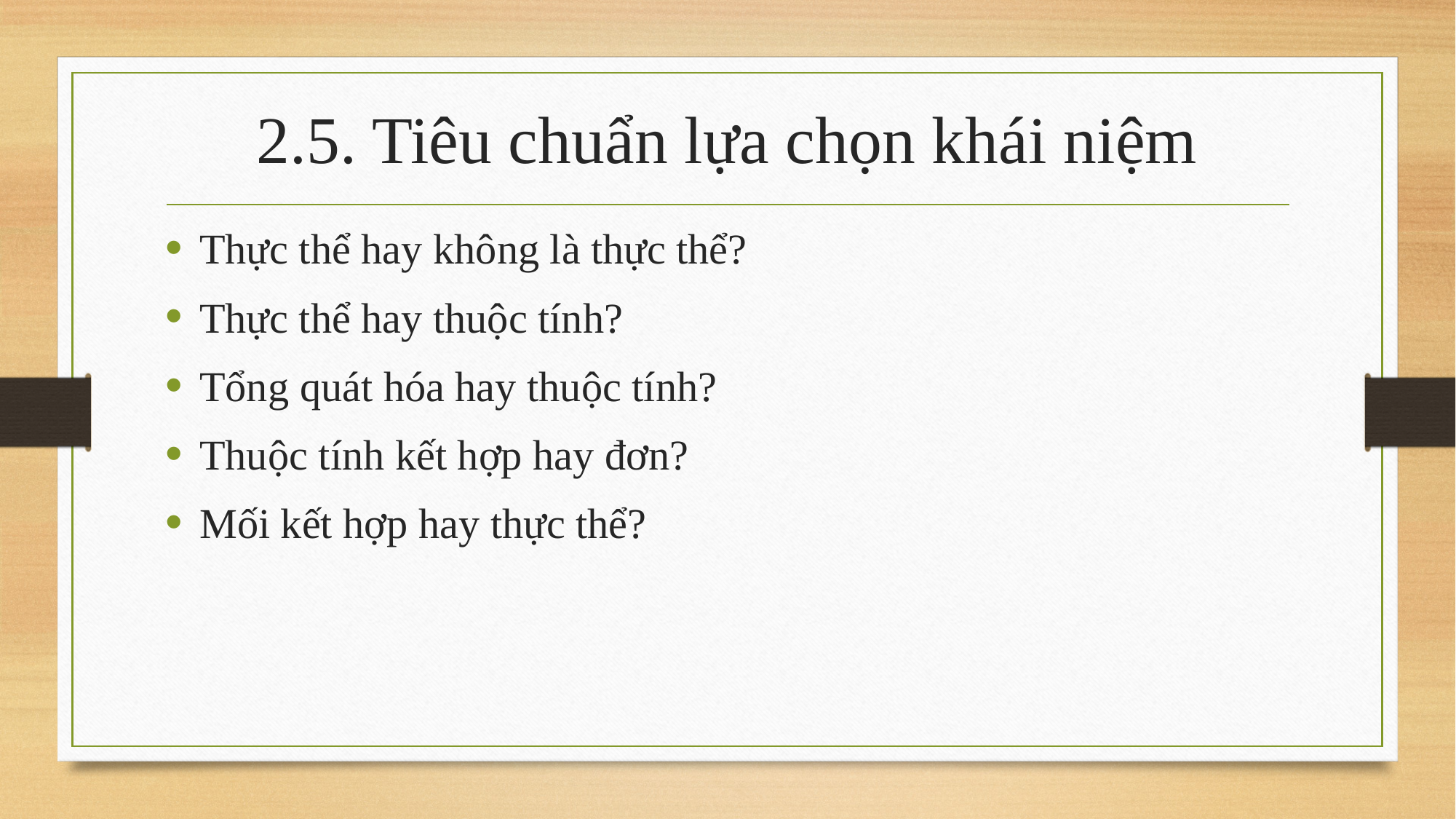

# 2.5. Tiêu chuẩn lựa chọn khái niệm
Thực thể hay không là thực thể?
Thực thể hay thuộc tính?
Tổng quát hóa hay thuộc tính?
Thuộc tính kết hợp hay đơn?
Mối kết hợp hay thực thể?